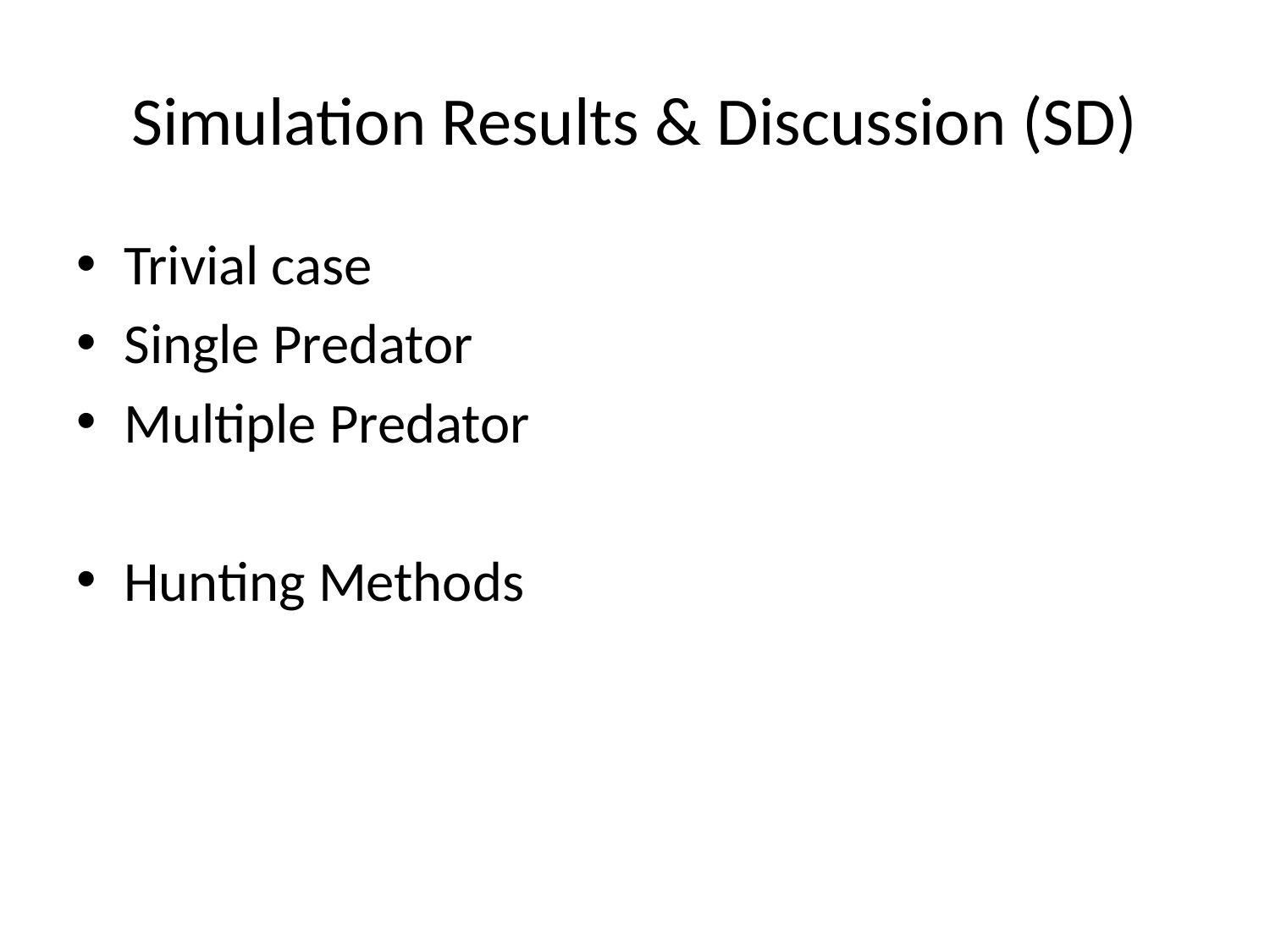

# Simulation Results & Discussion (SD)
Trivial case
Single Predator
Multiple Predator

Hunting Methods